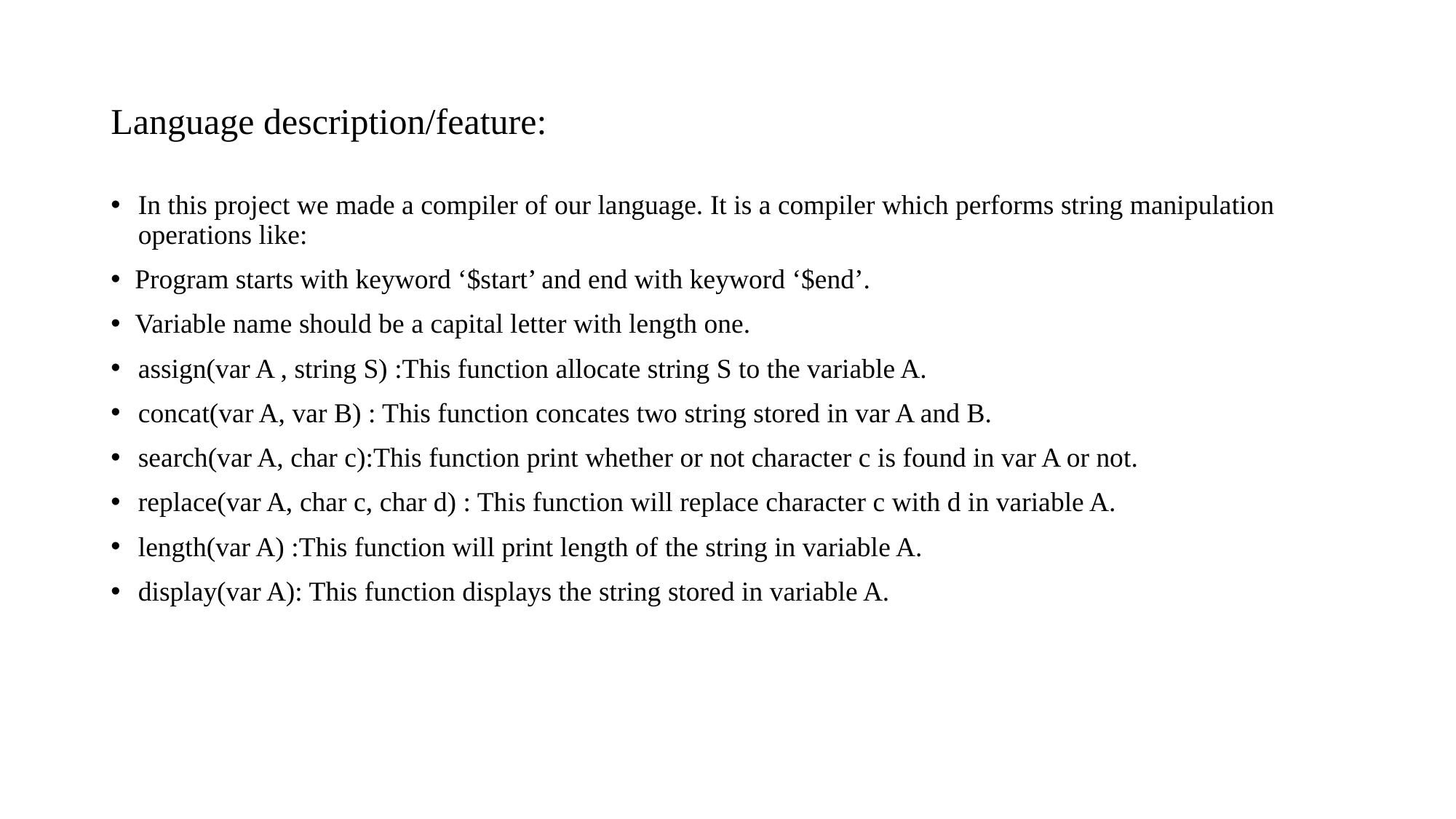

# Language description/feature:
In this project we made a compiler of our language. It is a compiler which performs string manipulation operations like:
Program starts with keyword ‘$start’ and end with keyword ‘$end’.
Variable name should be a capital letter with length one.
assign(var A , string S) :This function allocate string S to the variable A.
concat(var A, var B) : This function concates two string stored in var A and B.
search(var A, char c):This function print whether or not character c is found in var A or not.
replace(var A, char c, char d) : This function will replace character c with d in variable A.
length(var A) :This function will print length of the string in variable A.
display(var A): This function displays the string stored in variable A.